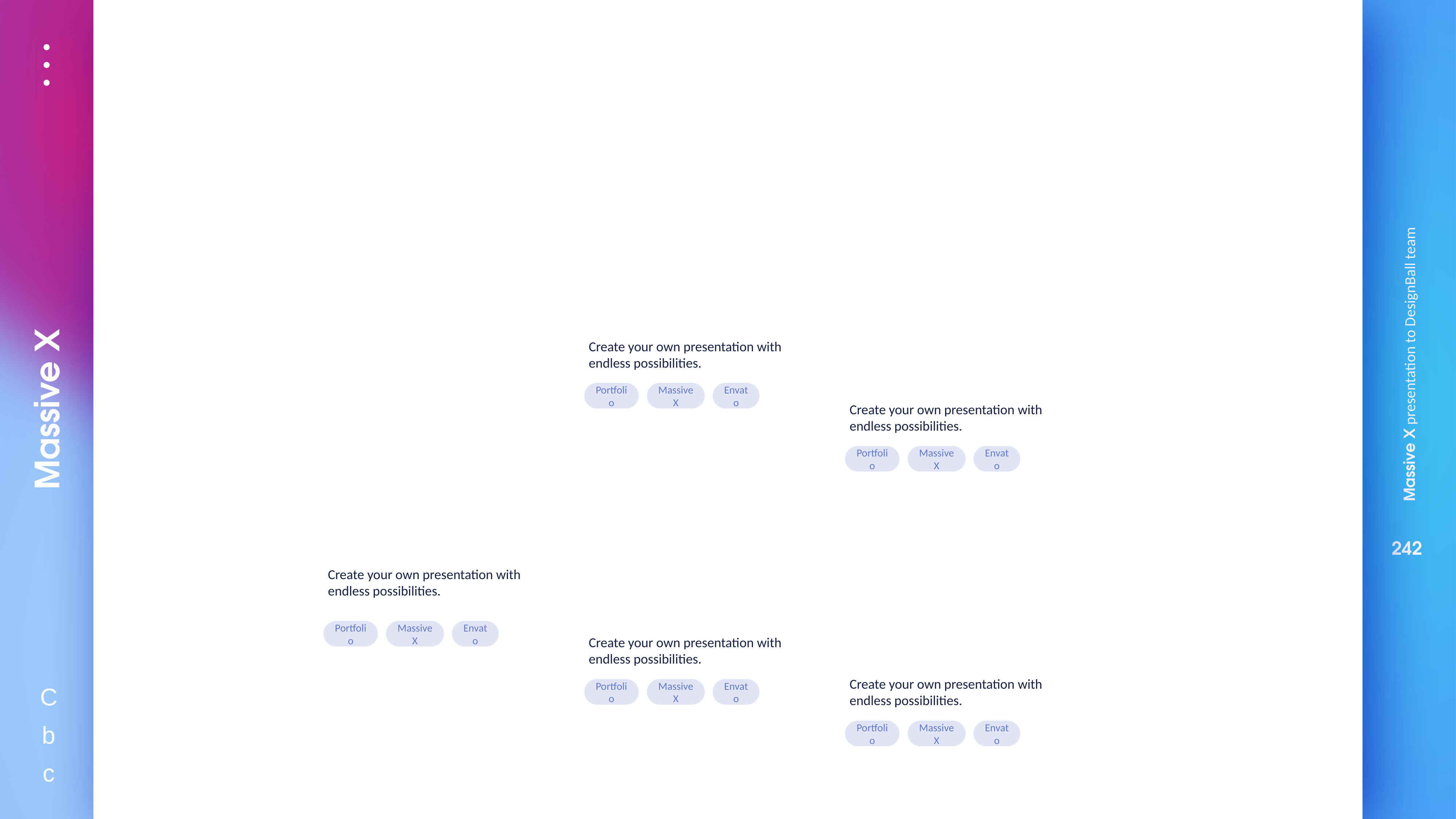

Create your own presentation with endless possibilities.
Portfolio
MassiveX
Envato
Create your own presentation with endless possibilities.

Portfolio
MassiveX
Envato

Create your own presentation with endless possibilities.
Portfolio
MassiveX
Envato
Create your own presentation with endless possibilities.
Create your own presentation with endless possibilities.
Portfolio
MassiveX
Envato
Portfolio
MassiveX
Envato
Image Link is here
Ctrl+Click to follow link
Image Link is here
Ctrl+Click to follow link
Image Link is here
Ctrl+Click to follow link
Image Link is here
Ctrl+Click to follow link
Image Link is here
Ctrl+Click to follow link